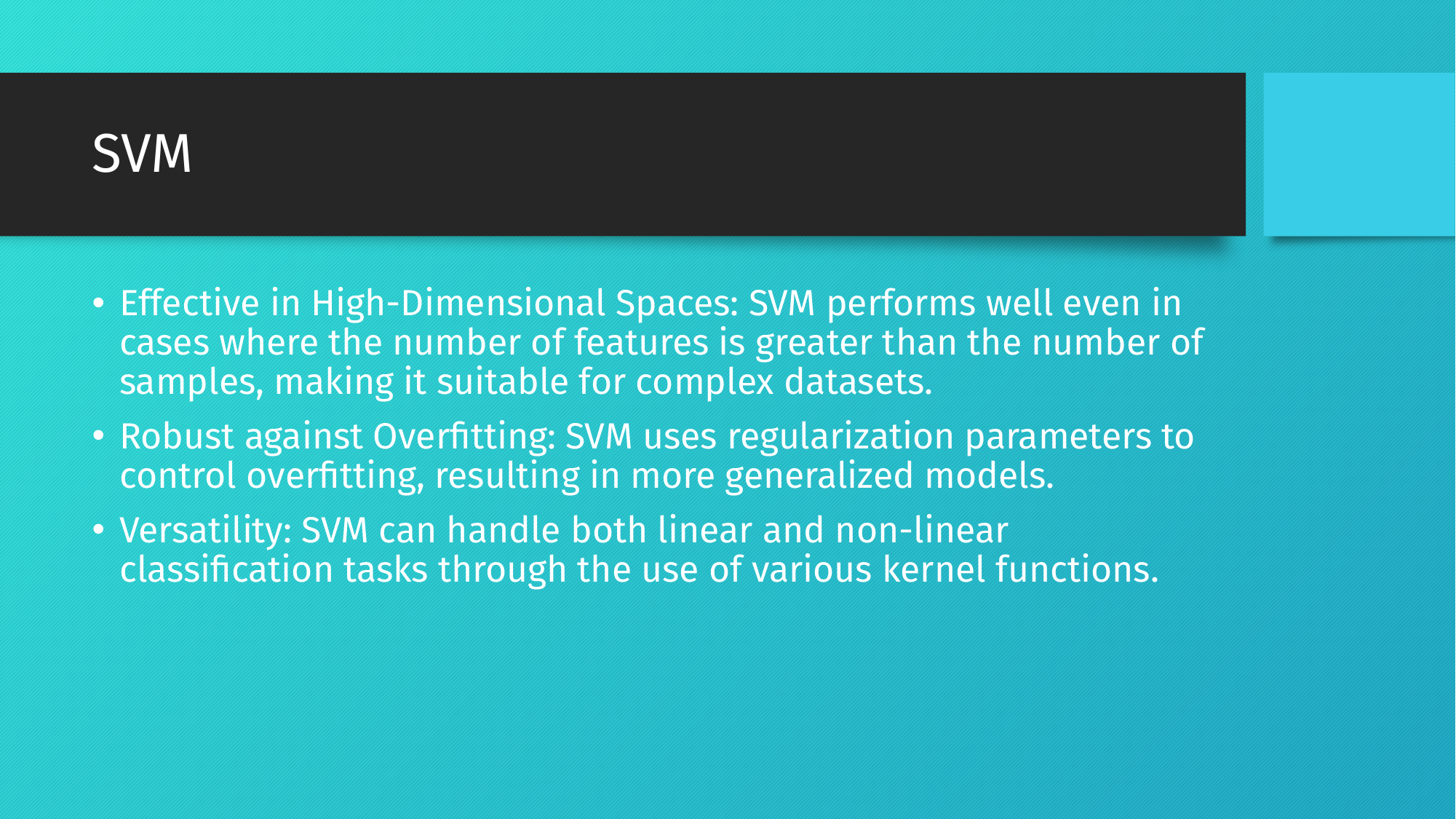

# SVM
Effective in High-Dimensional Spaces: SVM performs well even in cases where the number of features is greater than the number of samples, making it suitable for complex datasets.
Robust against Overfitting: SVM uses regularization parameters to control overfitting, resulting in more generalized models.
Versatility: SVM can handle both linear and non-linear classification tasks through the use of various kernel functions.